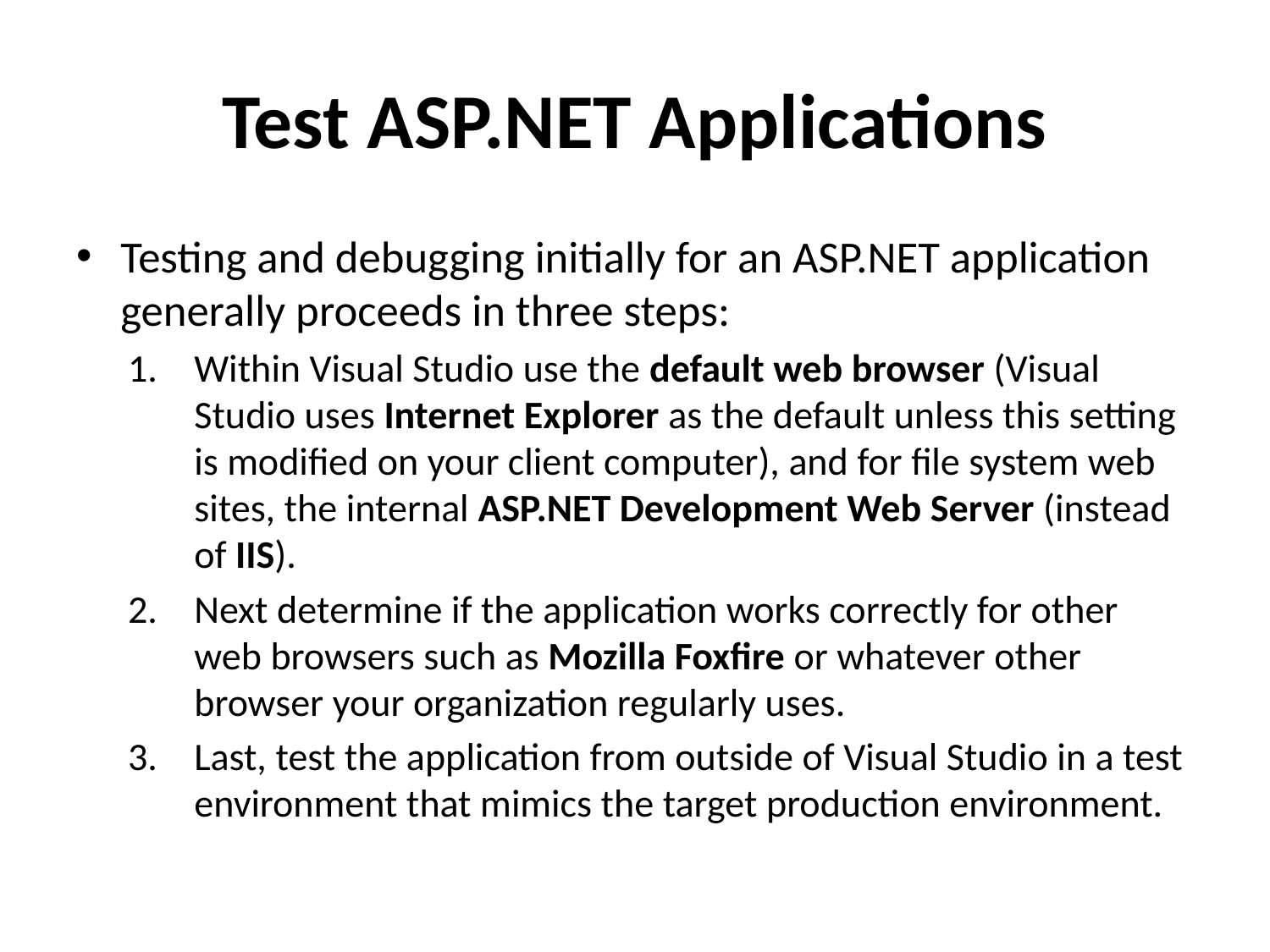

# Test ASP.NET Applications
Testing and debugging initially for an ASP.NET application generally proceeds in three steps:
Within Visual Studio use the default web browser (Visual Studio uses Internet Explorer as the default unless this setting is modified on your client computer), and for file system web sites, the internal ASP.NET Development Web Server (instead of IIS).
Next determine if the application works correctly for other web browsers such as Mozilla Foxfire or whatever other browser your organization regularly uses.
Last, test the application from outside of Visual Studio in a test environment that mimics the target production environment.